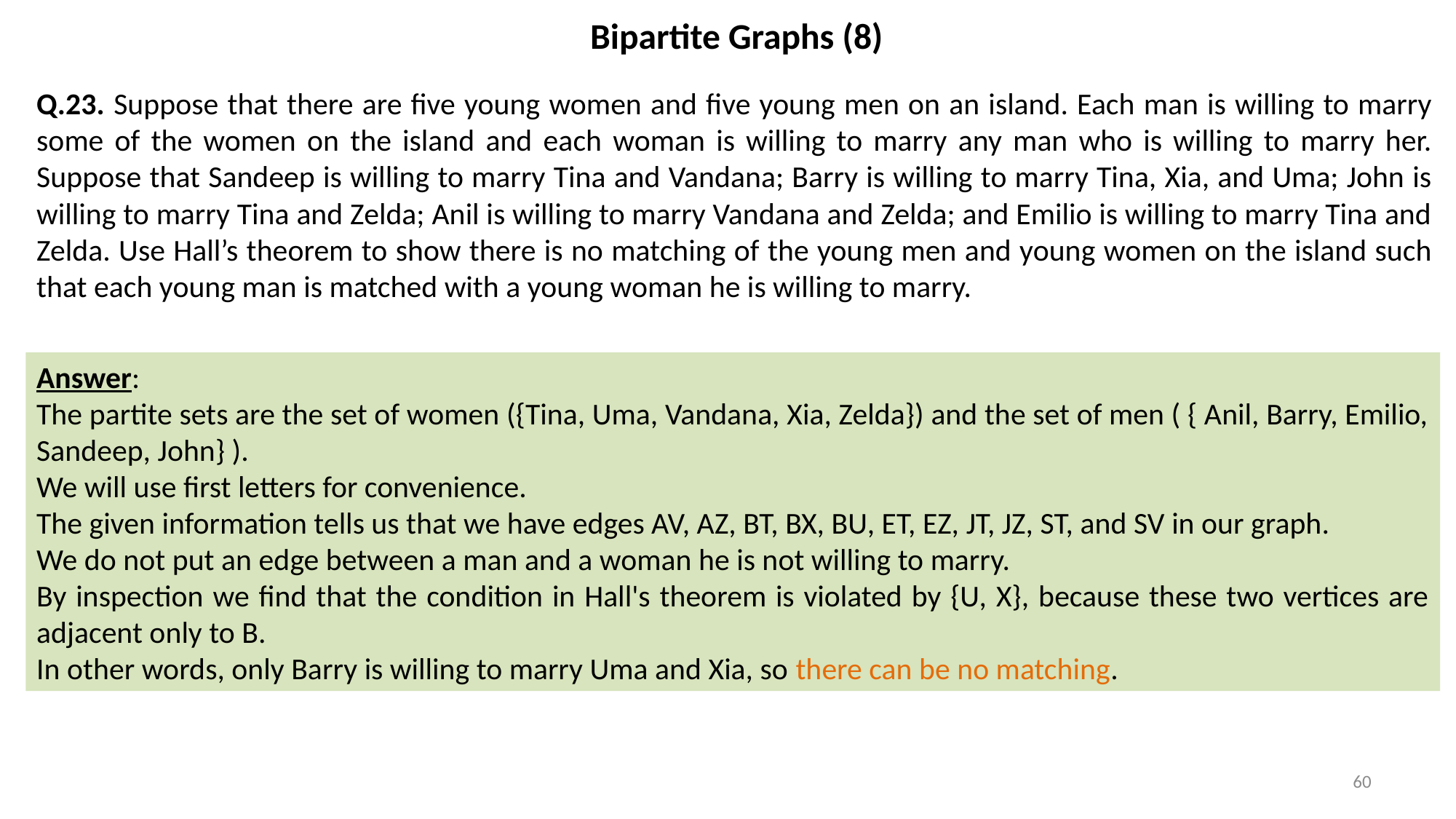

# Bipartite Graphs (8)
Q.23. Suppose that there are five young women and five young men on an island. Each man is willing to marry some of the women on the island and each woman is willing to marry any man who is willing to marry her. Suppose that Sandeep is willing to marry Tina and Vandana; Barry is willing to marry Tina, Xia, and Uma; John is willing to marry Tina and Zelda; Anil is willing to marry Vandana and Zelda; and Emilio is willing to marry Tina and Zelda. Use Hall’s theorem to show there is no matching of the young men and young women on the island such that each young man is matched with a young woman he is willing to marry.

Answer:
The partite sets are the set of women ({Tina, Uma, Vandana, Xia, Zelda}) and the set of men ( { Anil, Barry, Emilio, Sandeep, John} ).
We will use first letters for convenience.
The given information tells us that we have edges AV, AZ, BT, BX, BU, ET, EZ, JT, JZ, ST, and SV in our graph.
We do not put an edge between a man and a woman he is not willing to marry.
By inspection we find that the condition in Hall's theorem is violated by {U, X}, because these two vertices are adjacent only to B.
In other words, only Barry is willing to marry Uma and Xia, so there can be no matching.
60